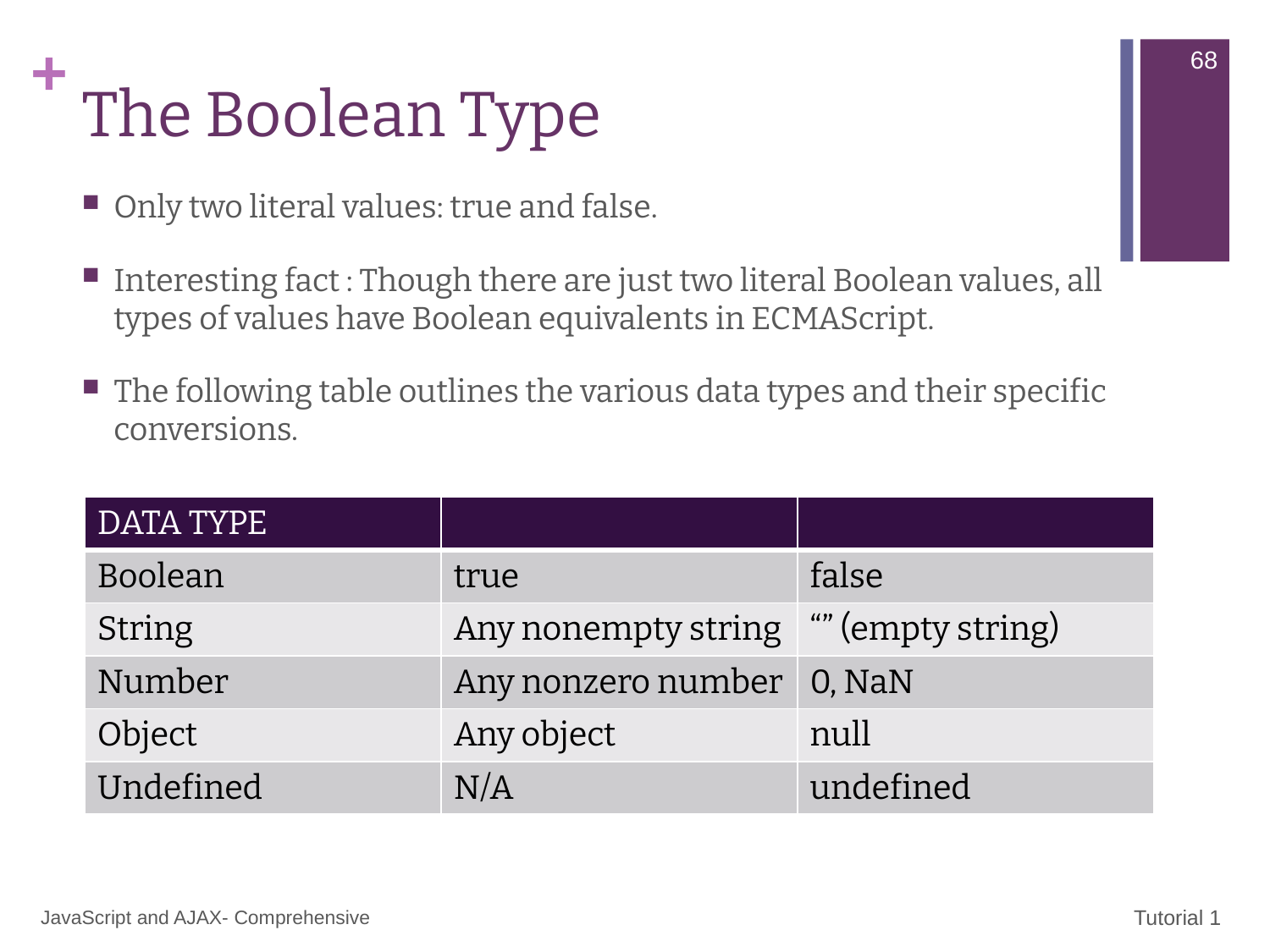

68
# The Boolean Type
Only two literal values: true and false.
Interesting fact : Though there are just two literal Boolean values, all types of values have Boolean equivalents in ECMAScript.
The following table outlines the various data types and their specific conversions.

| DATA TYPE |  |  |
| --- | --- | --- |
| Boolean | true | false |
| String | Any nonempty string | “” (empty string) |
| Number | Any nonzero number | 0, NaN |
| Object | Any object | null |
| Undefined | N/A | undefined |
JavaScript and AJAX- Comprehensive
Tutorial 1